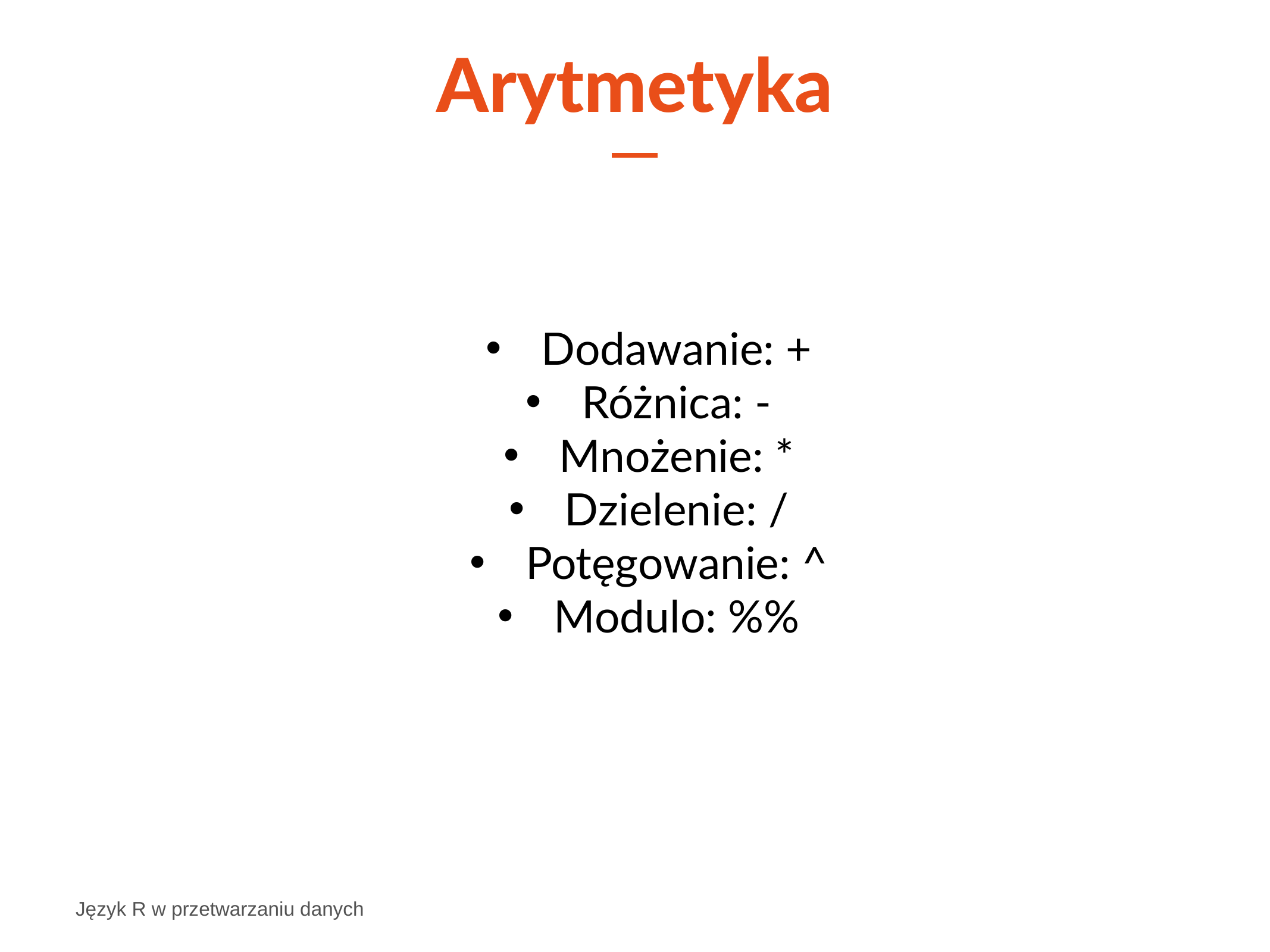

# Arytmetyka

Dodawanie: +
Różnica: -
Mnożenie: *
Dzielenie: /
Potęgowanie: ^
Modulo: %%

Język R w przetwarzaniu danych